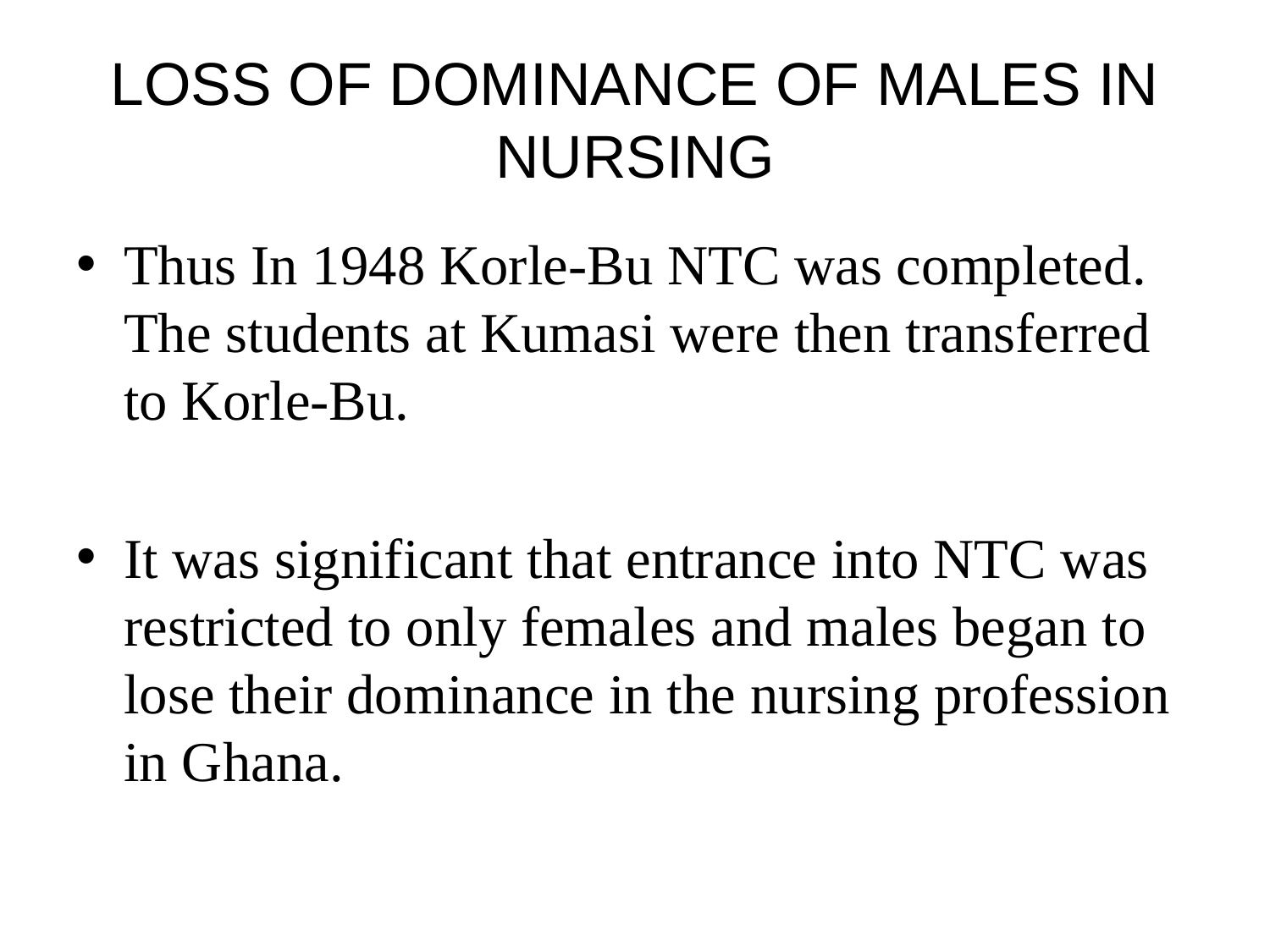

# LOSS OF DOMINANCE OF MALES IN NURSING
Thus In 1948 Korle-Bu NTC was completed. The students at Kumasi were then transferred to Korle-Bu.

It was significant that entrance into NTC was restricted to only females and males began to lose their dominance in the nursing profession in Ghana.